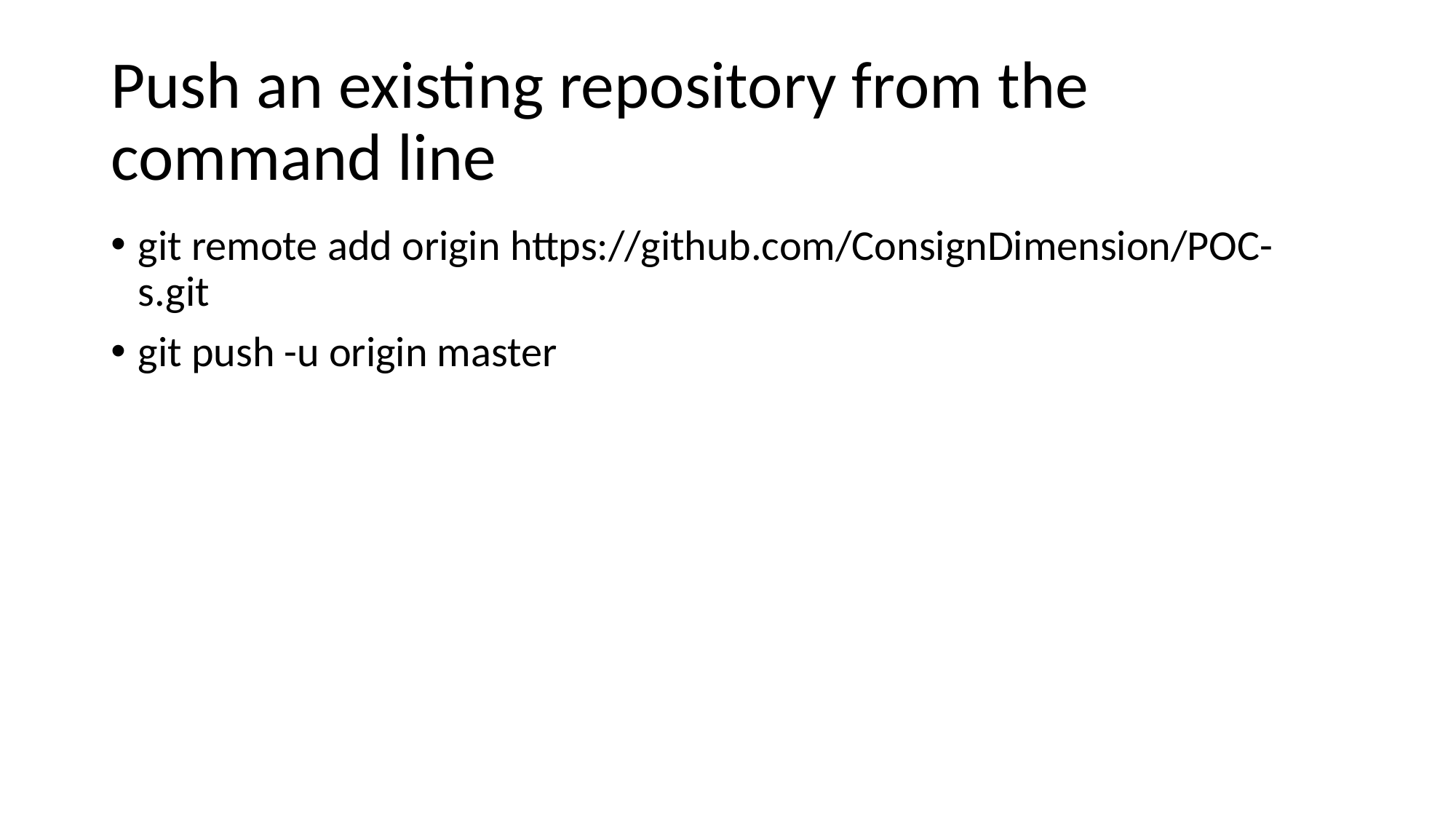

# Push an existing repository from the command line
git remote add origin https://github.com/ConsignDimension/POC-s.git
git push -u origin master